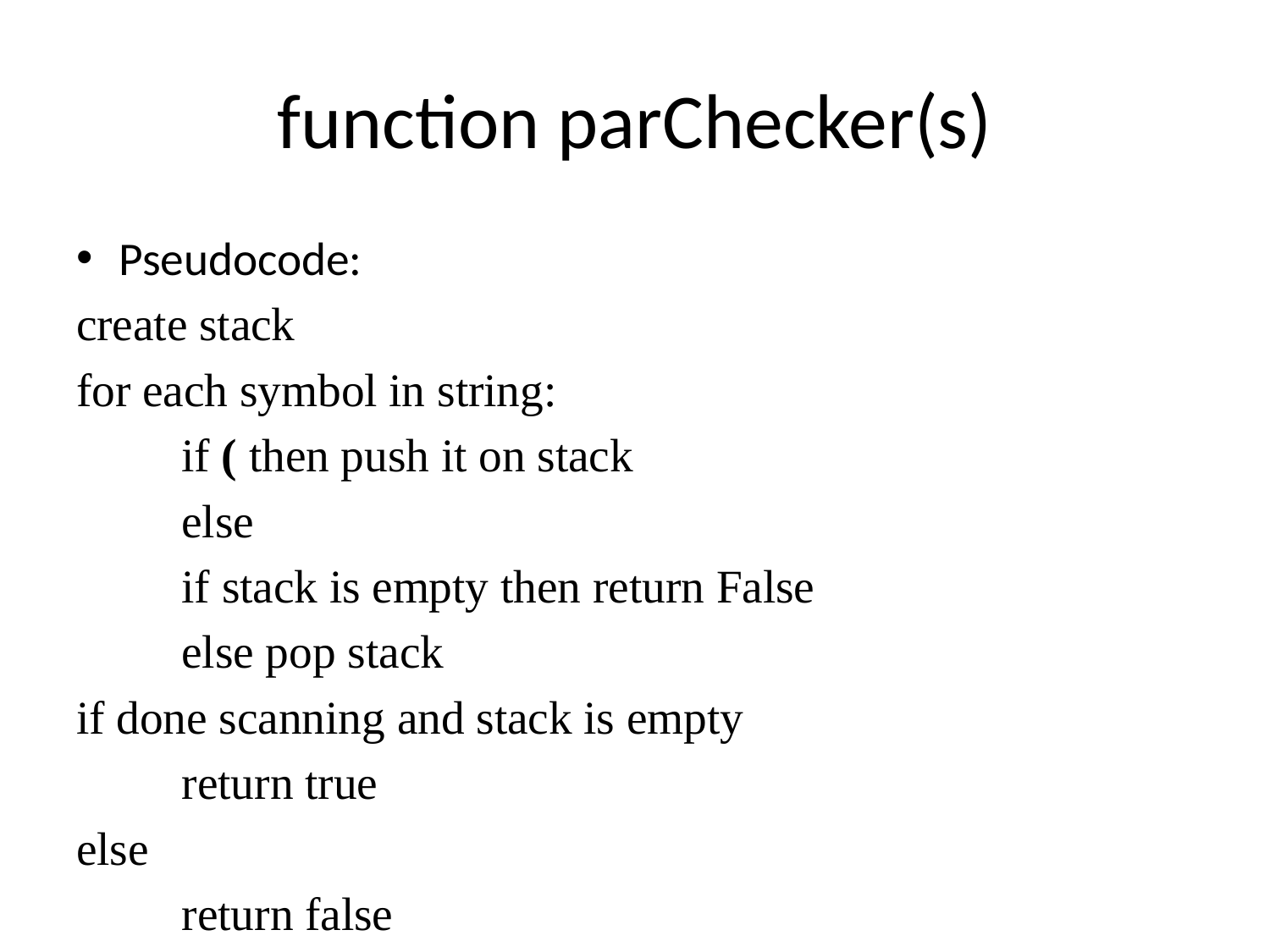

# function parChecker(s)
Pseudocode:
create stack
for each symbol in string:
	if ( then push it on stack
	else
		if stack is empty then return False
   		else pop stack
if done scanning and stack is empty
	return true
else
	return false